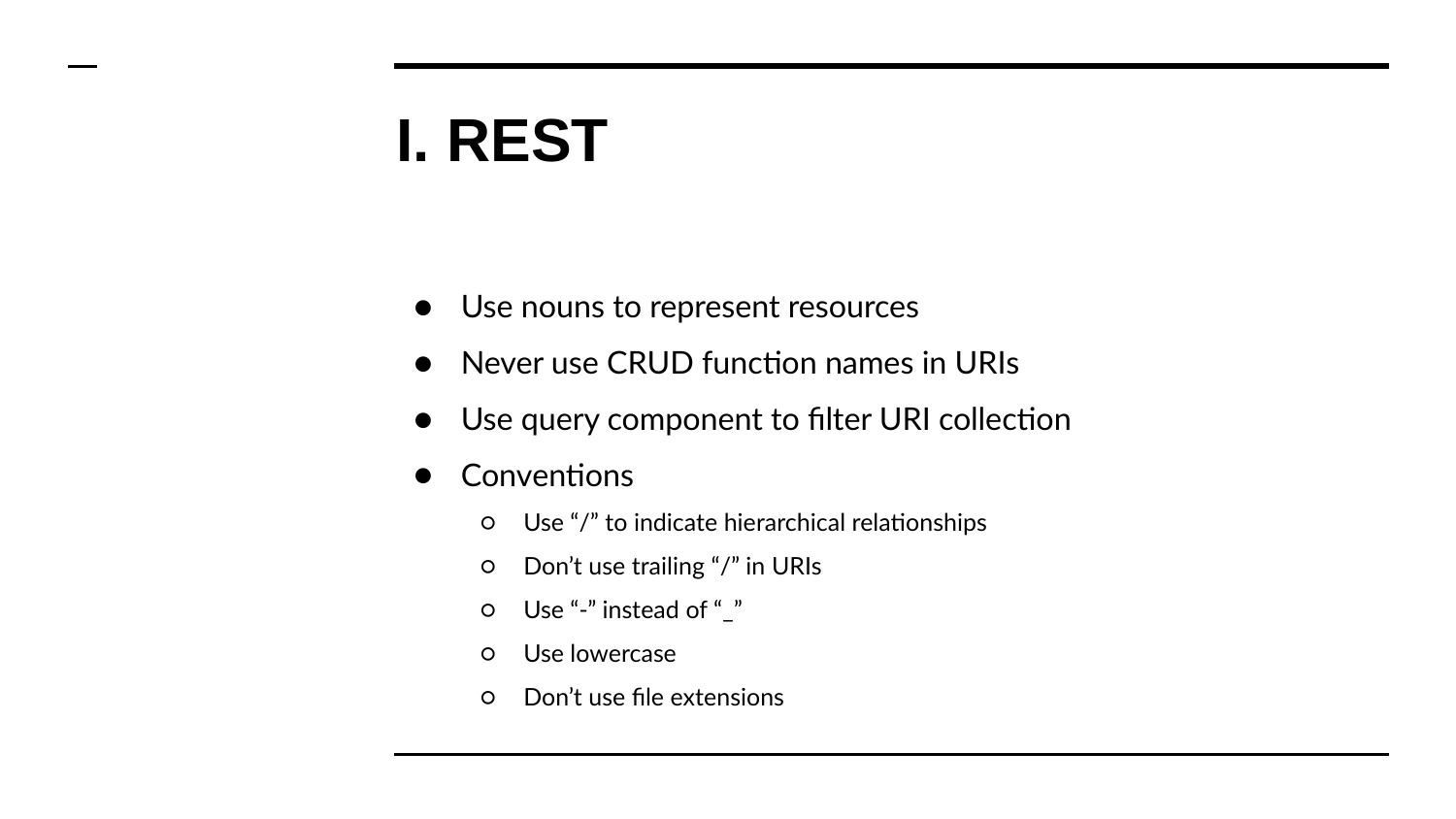

# I. REST
Use nouns to represent resources
Never use CRUD function names in URIs
Use query component to filter URI collection
Conventions
Use “/” to indicate hierarchical relationships
Don’t use trailing “/” in URIs
Use “-” instead of “_”
Use lowercase
Don’t use file extensions